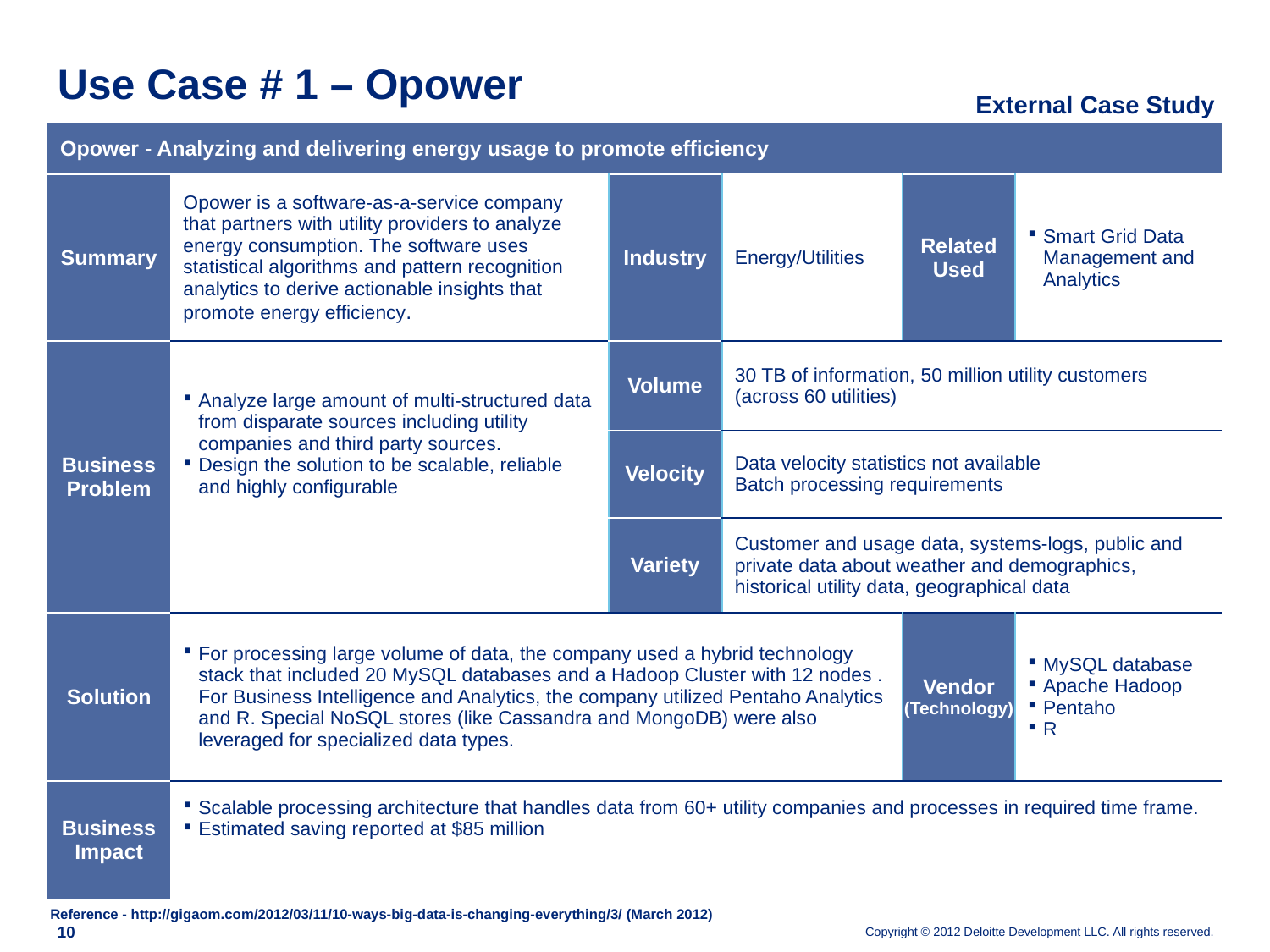

# Use Case # 1 – Opower
External Case Study
| Opower - Analyzing and delivering energy usage to promote efficiency |  |  |  |  |  |
| --- | --- | --- | --- | --- | --- |
| Summary | Opower is a software-as-a-service company that partners with utility providers to analyze energy consumption. The software uses statistical algorithms and pattern recognition analytics to derive actionable insights that promote energy efficiency. | Industry | Energy/Utilities | Related Used | Smart Grid Data Management and Analytics |
| Business Problem | Analyze large amount of multi-structured data from disparate sources including utility companies and third party sources. Design the solution to be scalable, reliable and highly configurable | Volume | 30 TB of information, 50 million utility customers (across 60 utilities) |  |  |
|  |  | Velocity | Data velocity statistics not available Batch processing requirements |  |  |
|  |  | Variety | Customer and usage data, systems-logs, public and private data about weather and demographics, historical utility data, geographical data |  |  |
| Solution | For processing large volume of data, the company used a hybrid technology stack that included 20 MySQL databases and a Hadoop Cluster with 12 nodes . For Business Intelligence and Analytics, the company utilized Pentaho Analytics and R. Special NoSQL stores (like Cassandra and MongoDB) were also leveraged for specialized data types. |  |  | Vendor (Technology) | MySQL database Apache Hadoop Pentaho R |
| Business Impact | Scalable processing architecture that handles data from 60+ utility companies and processes in required time frame. Estimated saving reported at $85 million |  |  |  |  |
Reference - http://gigaom.com/2012/03/11/10-ways-big-data-is-changing-everything/3/ (March 2012)